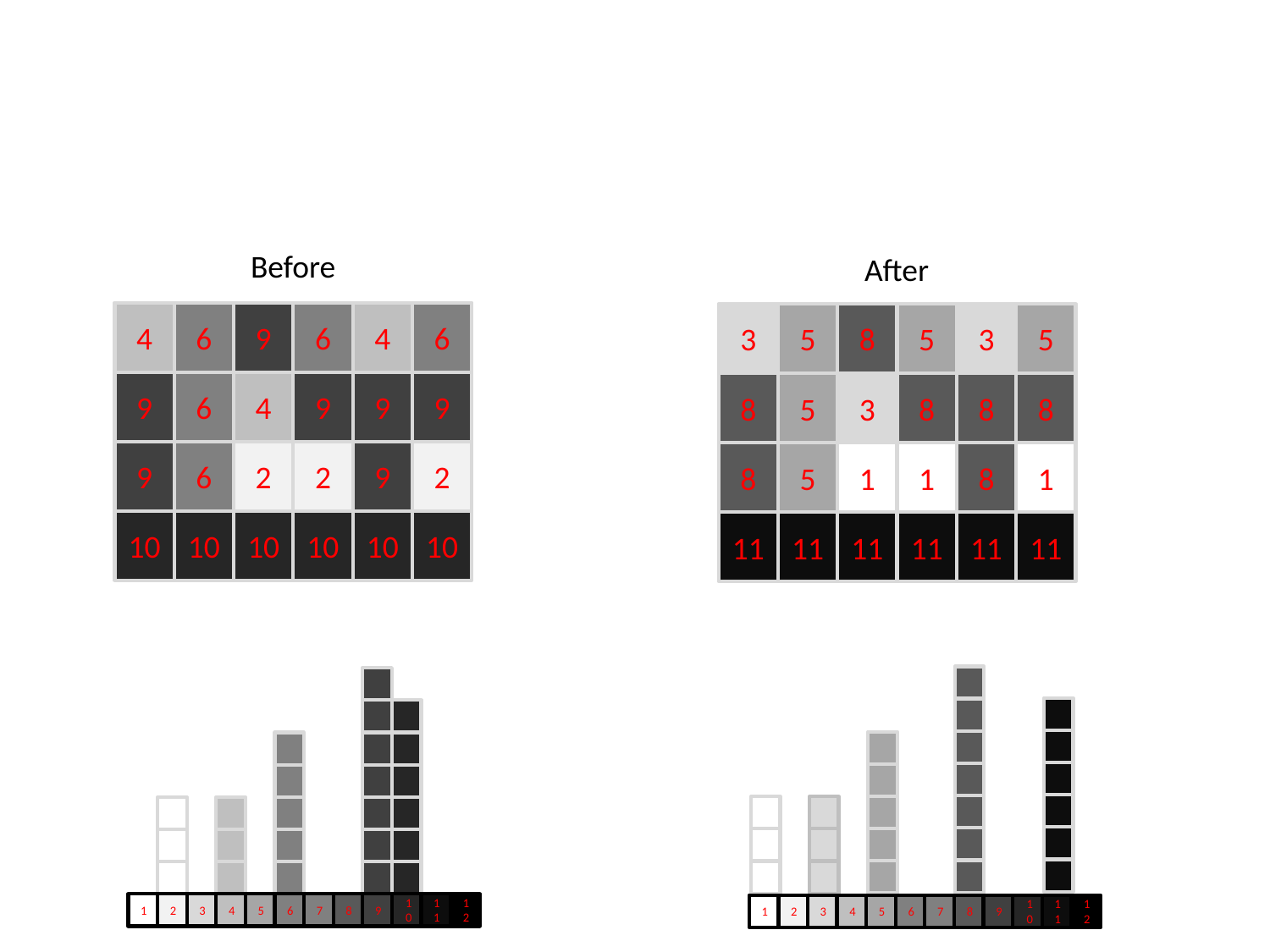

Before
After
4
6
9
6
4
6
3
5
8
5
3
5
9
6
4
9
9
9
8
5
3
8
8
8
9
6
2
2
9
2
8
5
1
1
8
1
10
10
10
10
10
10
11
11
11
11
11
11

1
2
3
4
5
6
7
8
9
10
11
12
1
2
3
4
5
6
7
8
9
10
11
12